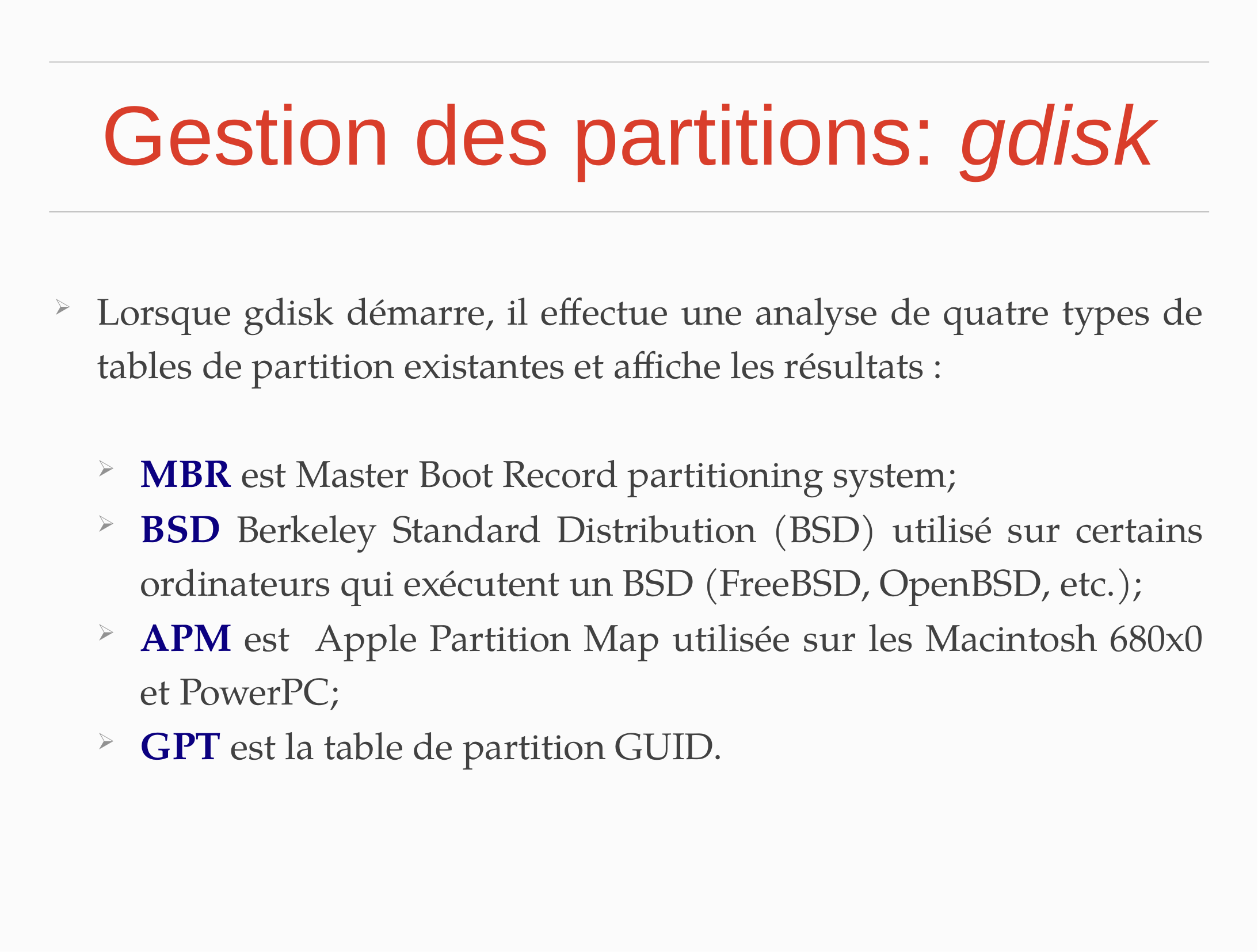

# Gestion des partitions: gdisk
Lorsque gdisk démarre, il effectue une analyse de quatre types de tables de partition existantes et affiche les résultats :

MBR est Master Boot Record partitioning system;
BSD Berkeley Standard Distribution (BSD) utilisé sur certains ordinateurs qui exécutent un BSD (FreeBSD, OpenBSD, etc.);
APM est  Apple Partition Map utilisée sur les Macintosh 680x0 et PowerPC;
GPT est la table de partition GUID.